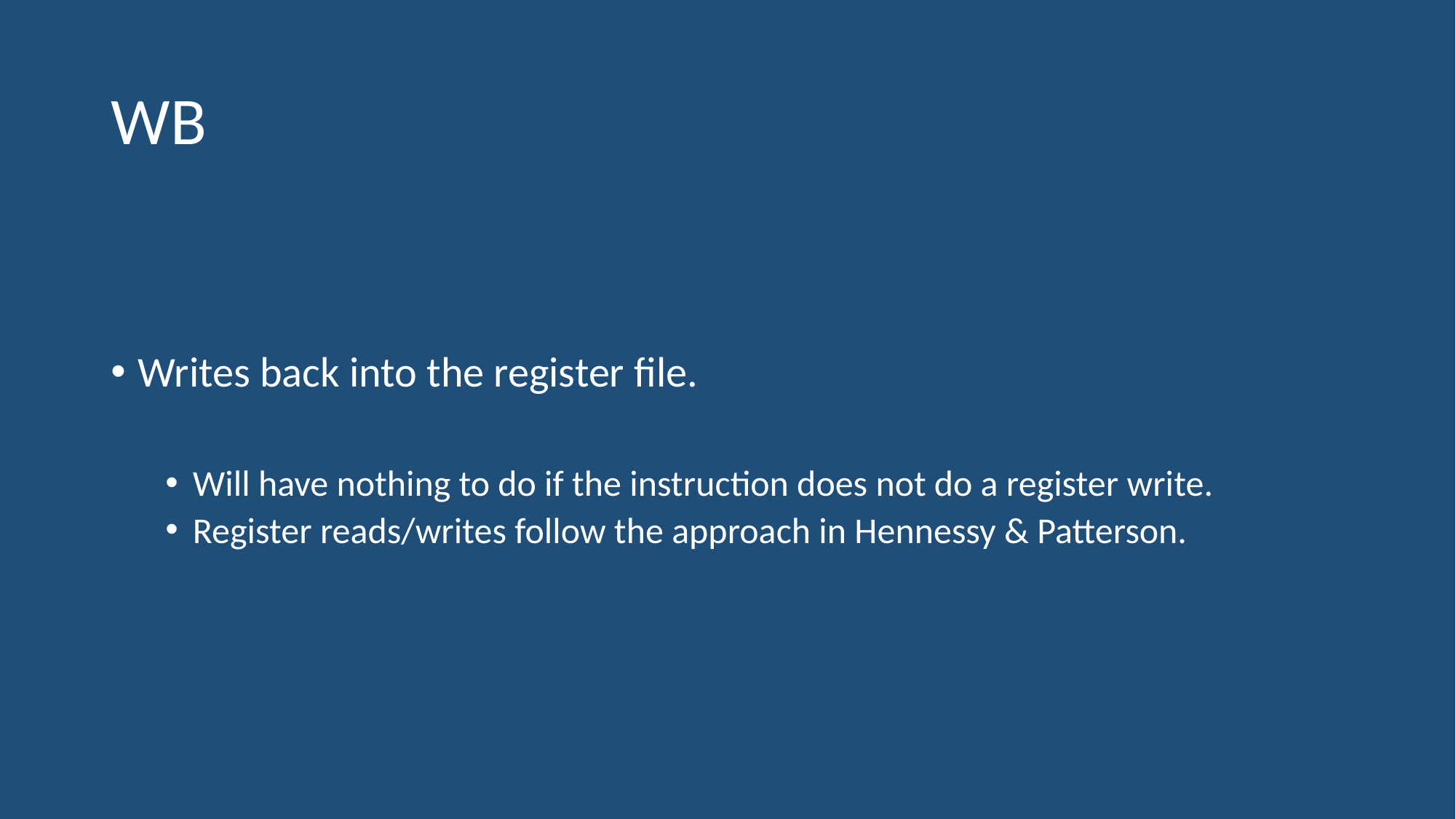

# WB

Writes back into the register file.

Will have nothing to do if the instruction does not do a register write.
Register reads/writes follow the approach in Hennessy & Patterson.